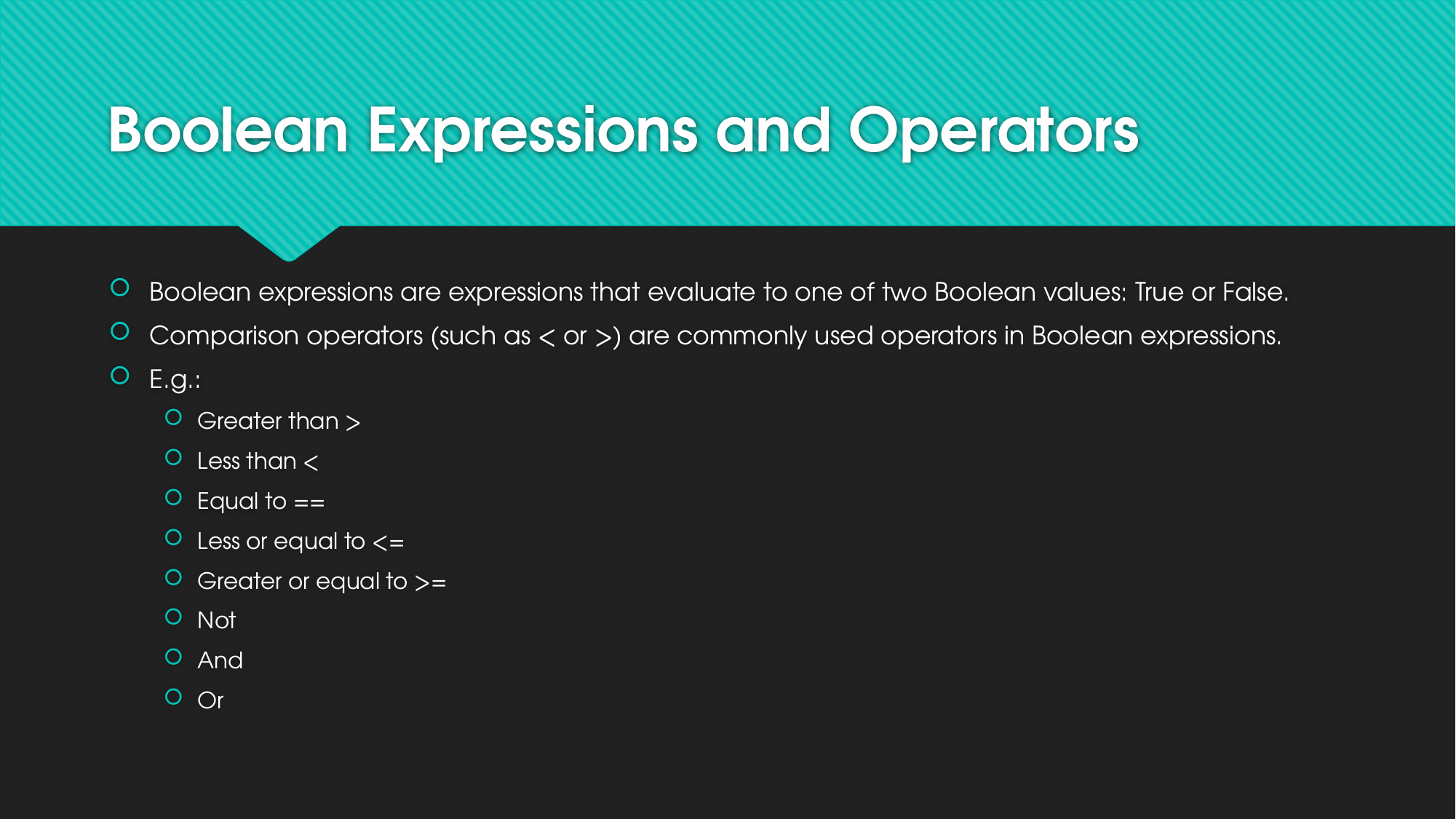

# Boolean Expressions and Operators
Boolean expressions are expressions that evaluate to one of two Boolean values: True or False.
Comparison operators (such as < or >) are commonly used operators in Boolean expressions.
E.g.:
Greater than >
Less than <
Equal to ==
Less or equal to <=
Greater or equal to >=
Not
And
Or